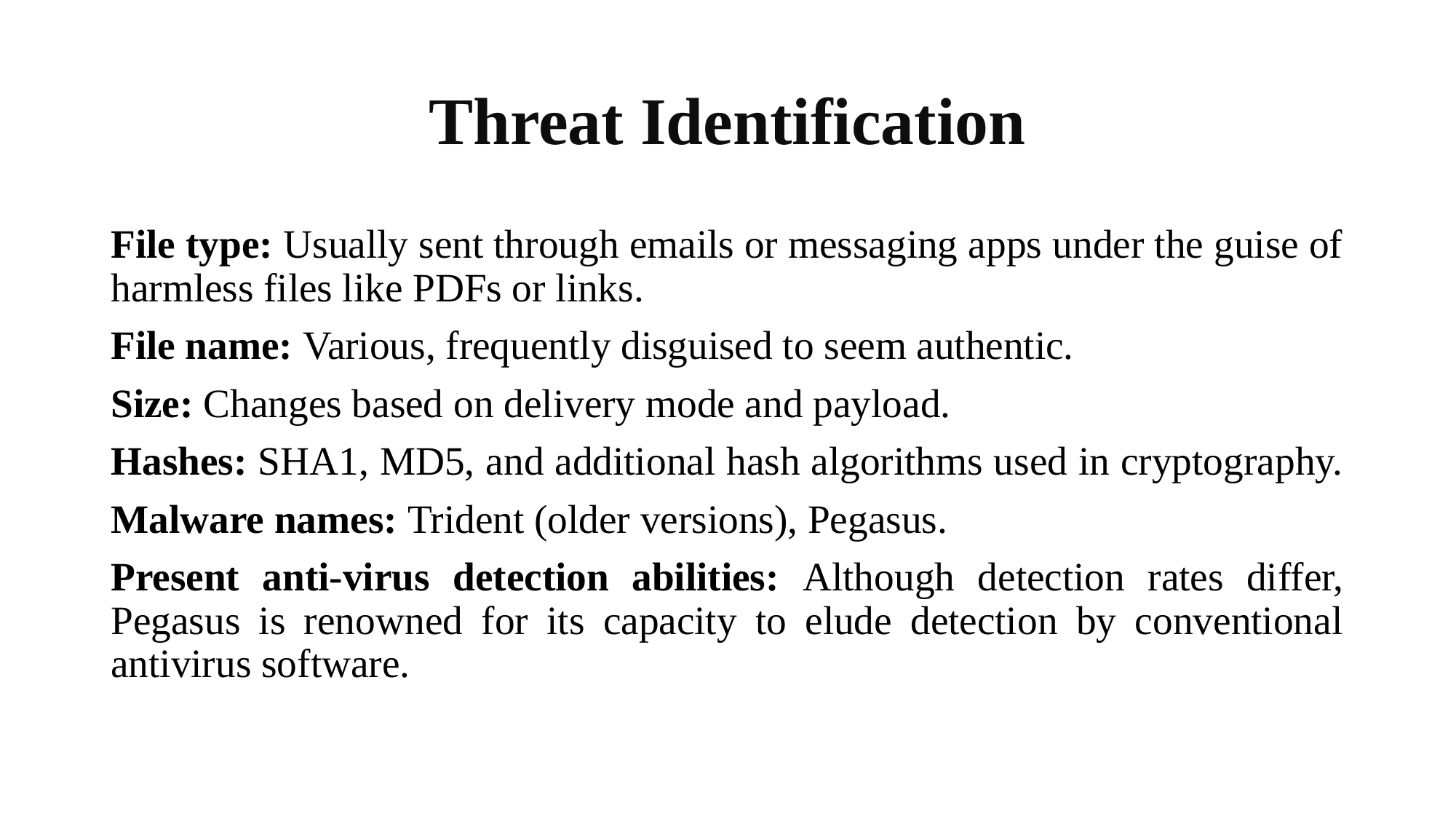

# Threat Identification
File type: Usually sent through emails or messaging apps under the guise of harmless files like PDFs or links.
File name: Various, frequently disguised to seem authentic.
Size: Changes based on delivery mode and payload.
Hashes: SHA1, MD5, and additional hash algorithms used in cryptography.
Malware names: Trident (older versions), Pegasus.
Present anti-virus detection abilities: Although detection rates differ, Pegasus is renowned for its capacity to elude detection by conventional antivirus software.